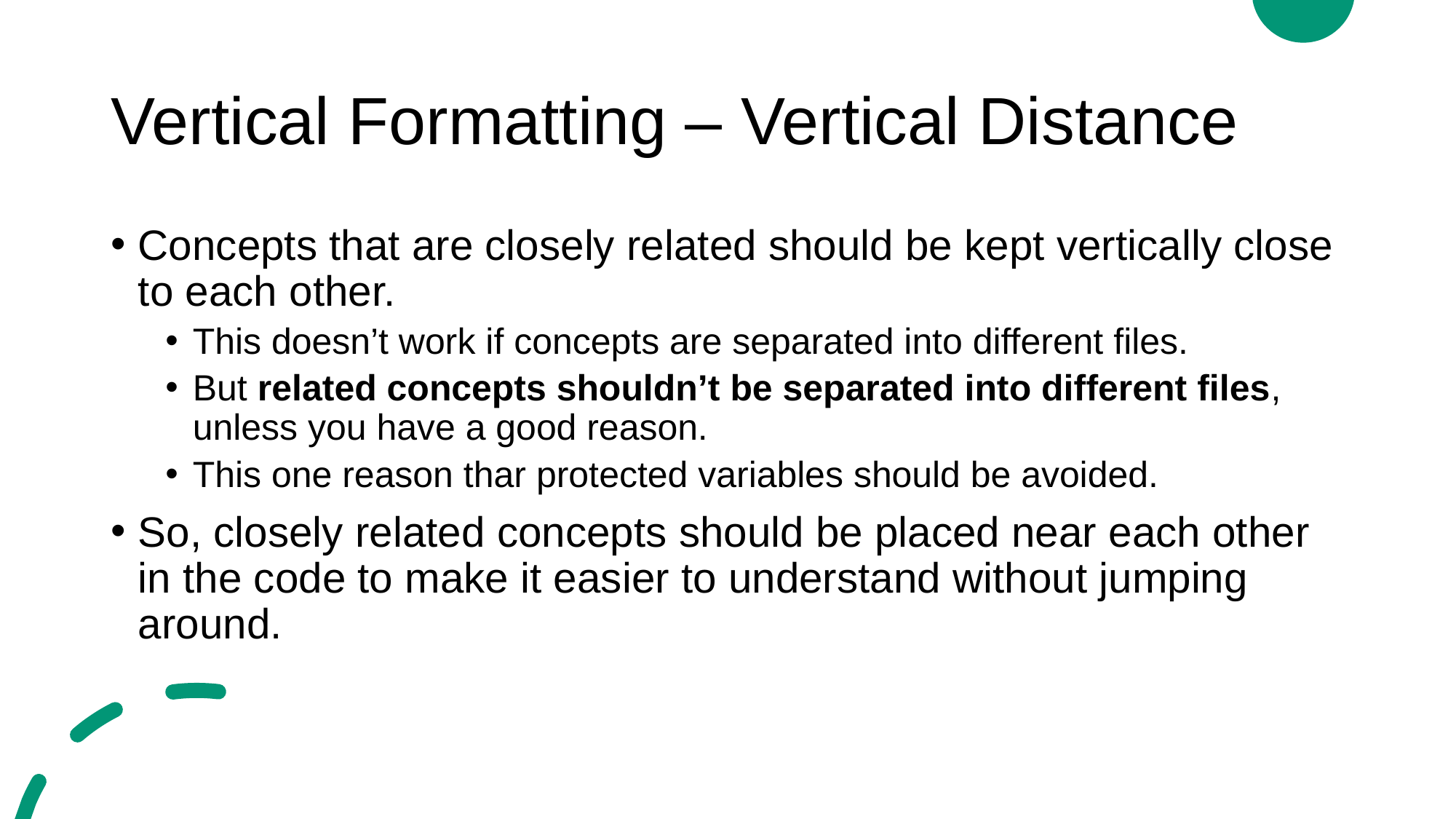

# Vertical Formatting – Vertical Distance
Concepts that are closely related should be kept vertically close to each other.
This doesn’t work if concepts are separated into different files.
But related concepts shouldn’t be separated into different files, unless you have a good reason.
This one reason thar protected variables should be avoided.
So, closely related concepts should be placed near each other in the code to make it easier to understand without jumping around.